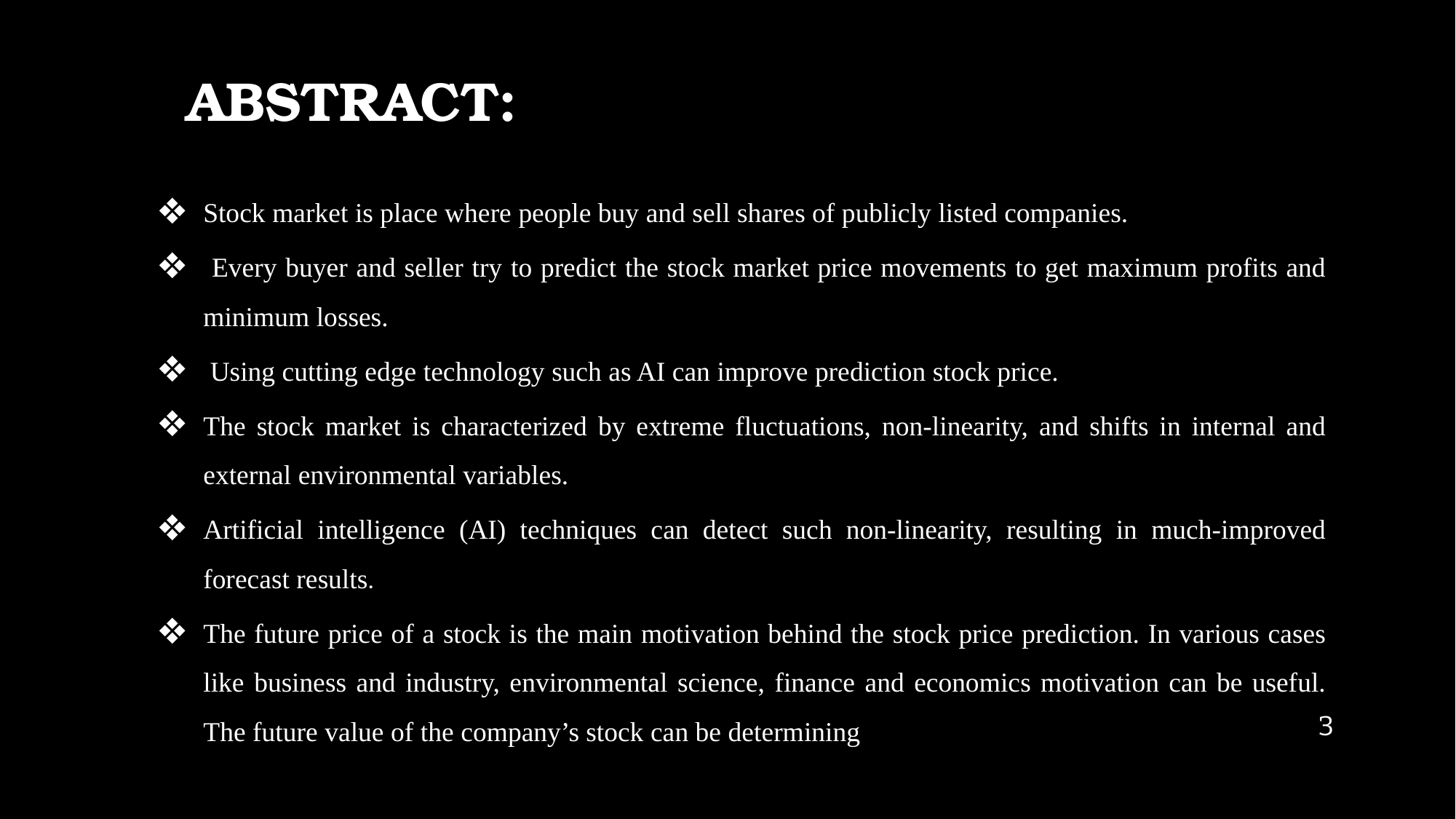

# ABSTRACT:
Stock market is place where people buy and sell shares of publicly listed companies.
 Every buyer and seller try to predict the stock market price movements to get maximum profits and minimum losses.
 Using cutting edge technology such as AI can improve prediction stock price.
The stock market is characterized by extreme fluctuations, non-linearity, and shifts in internal and external environmental variables.
Artificial intelligence (AI) techniques can detect such non-linearity, resulting in much-improved forecast results.
The future price of a stock is the main motivation behind the stock price prediction. In various cases like business and industry, environmental science, finance and economics motivation can be useful. The future value of the company’s stock can be determining

3